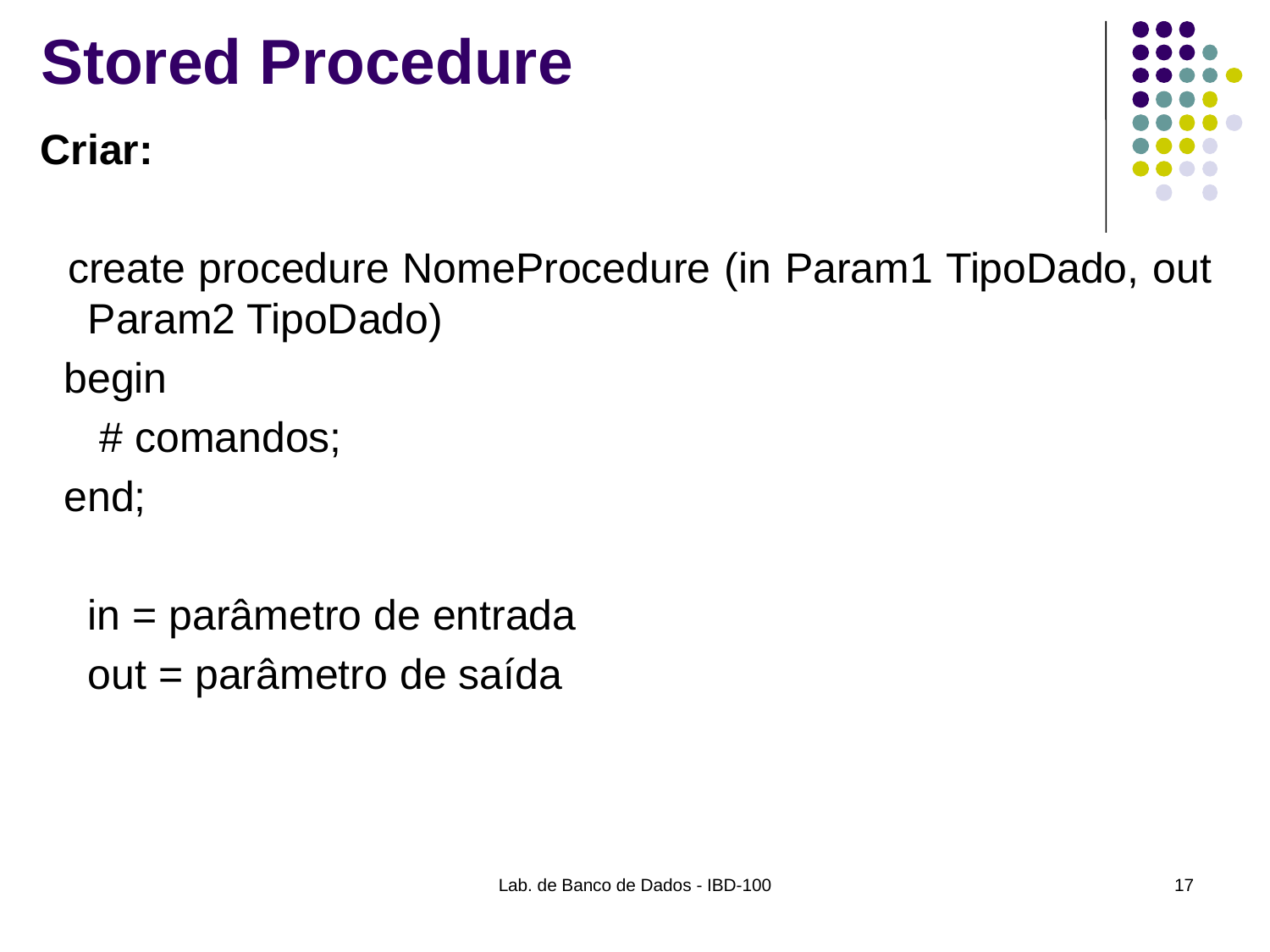

# Stored Procedure
Criar:

  create procedure NomeProcedure (in Param1 TipoDado, out Param2 TipoDado)
  begin
     # comandos;
  end;

	in = parâmetro de entrada
	out = parâmetro de saída

Lab. de Banco de Dados - IBD-100
17